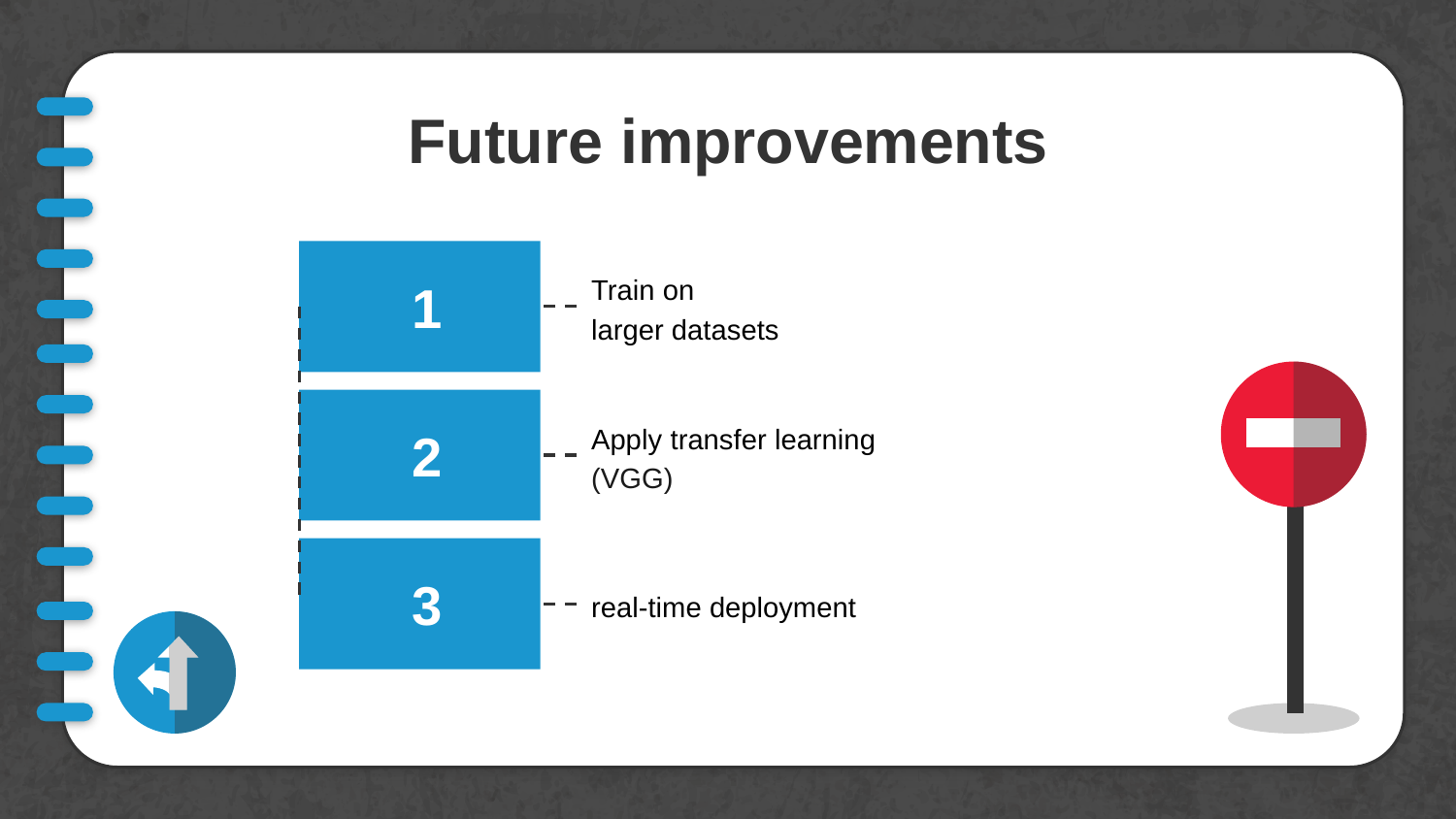

# Future improvements
 1
Train on
larger datasets

 2
Apply transfer learning
(VGG)
 3
real-time deployment